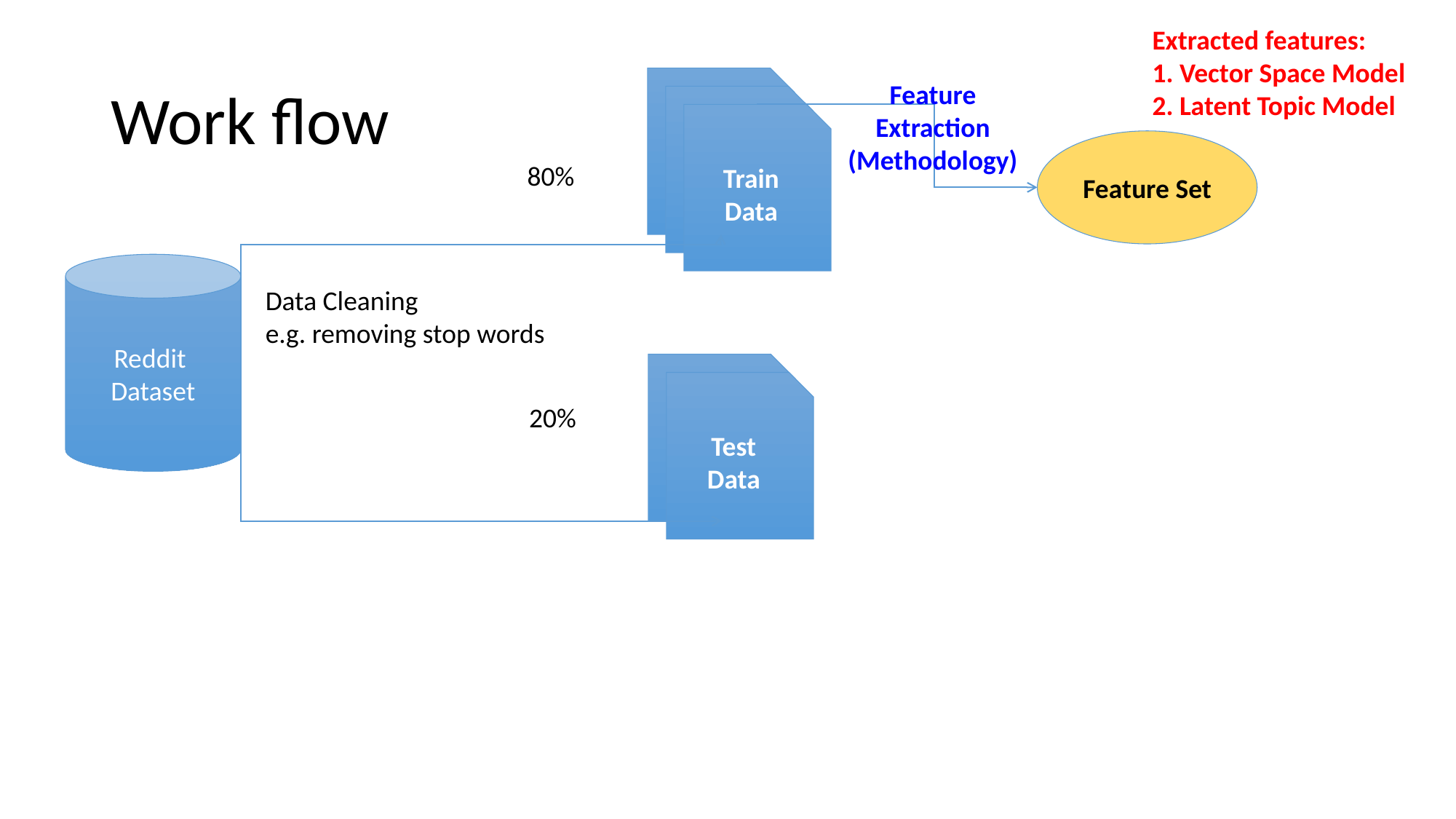

Extracted features:
1. Vector Space Model
2. Latent Topic Model
# Work flow

Feature
Extraction
(Methodology)

Train
Data
Feature Set
80%
Reddit
Dataset
Data Cleaning
e.g. removing stop words

Test
Data
20%